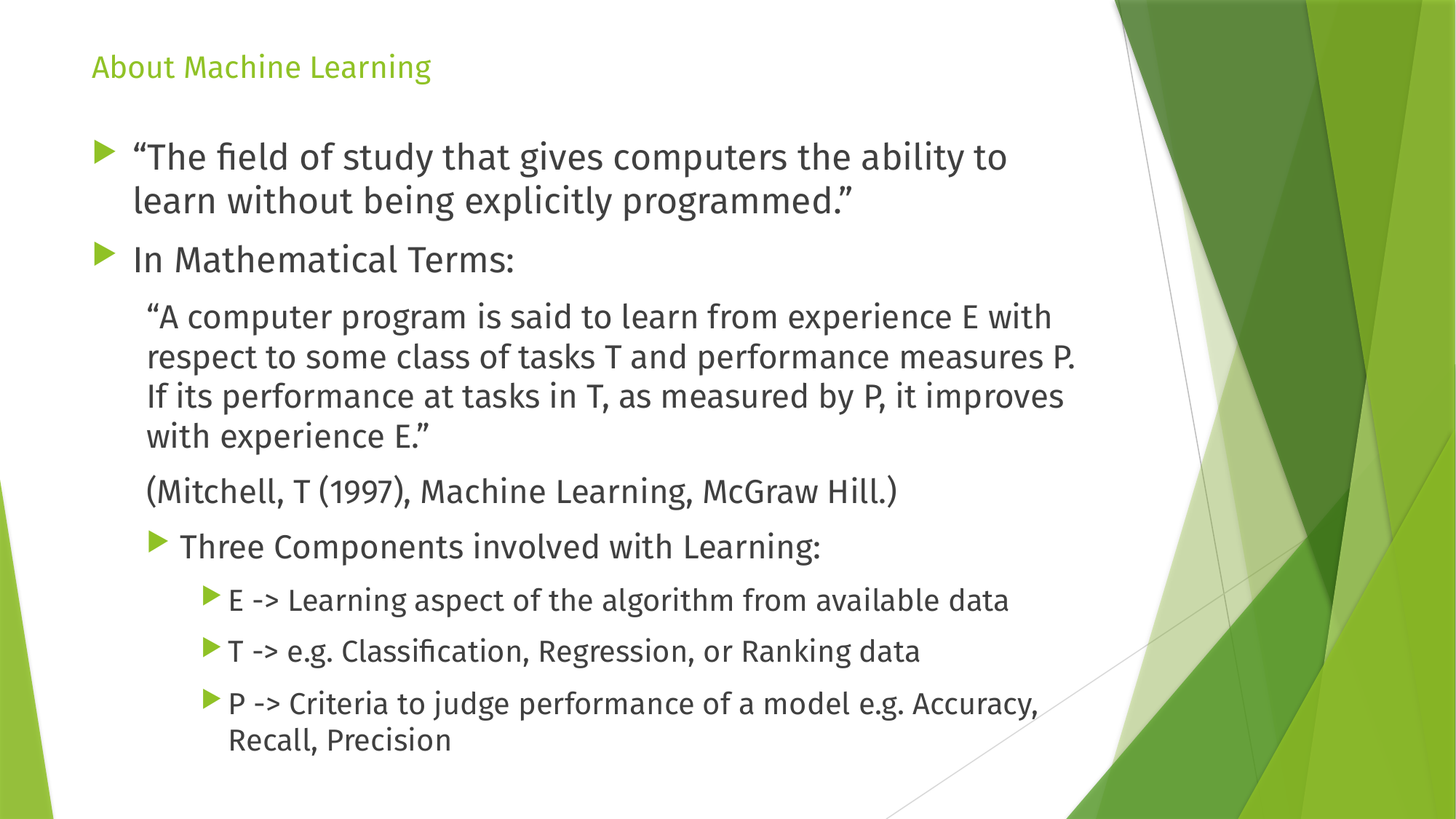

# About Machine Learning
“The field of study that gives computers the ability to learn without being explicitly programmed.”
In Mathematical Terms:
“A computer program is said to learn from experience E with respect to some class of tasks T and performance measures P. If its performance at tasks in T, as measured by P, it improves with experience E.”
(Mitchell, T (1997), Machine Learning, McGraw Hill.)
Three Components involved with Learning:
E -> Learning aspect of the algorithm from available data
T -> e.g. Classification, Regression, or Ranking data
P -> Criteria to judge performance of a model e.g. Accuracy, Recall, Precision